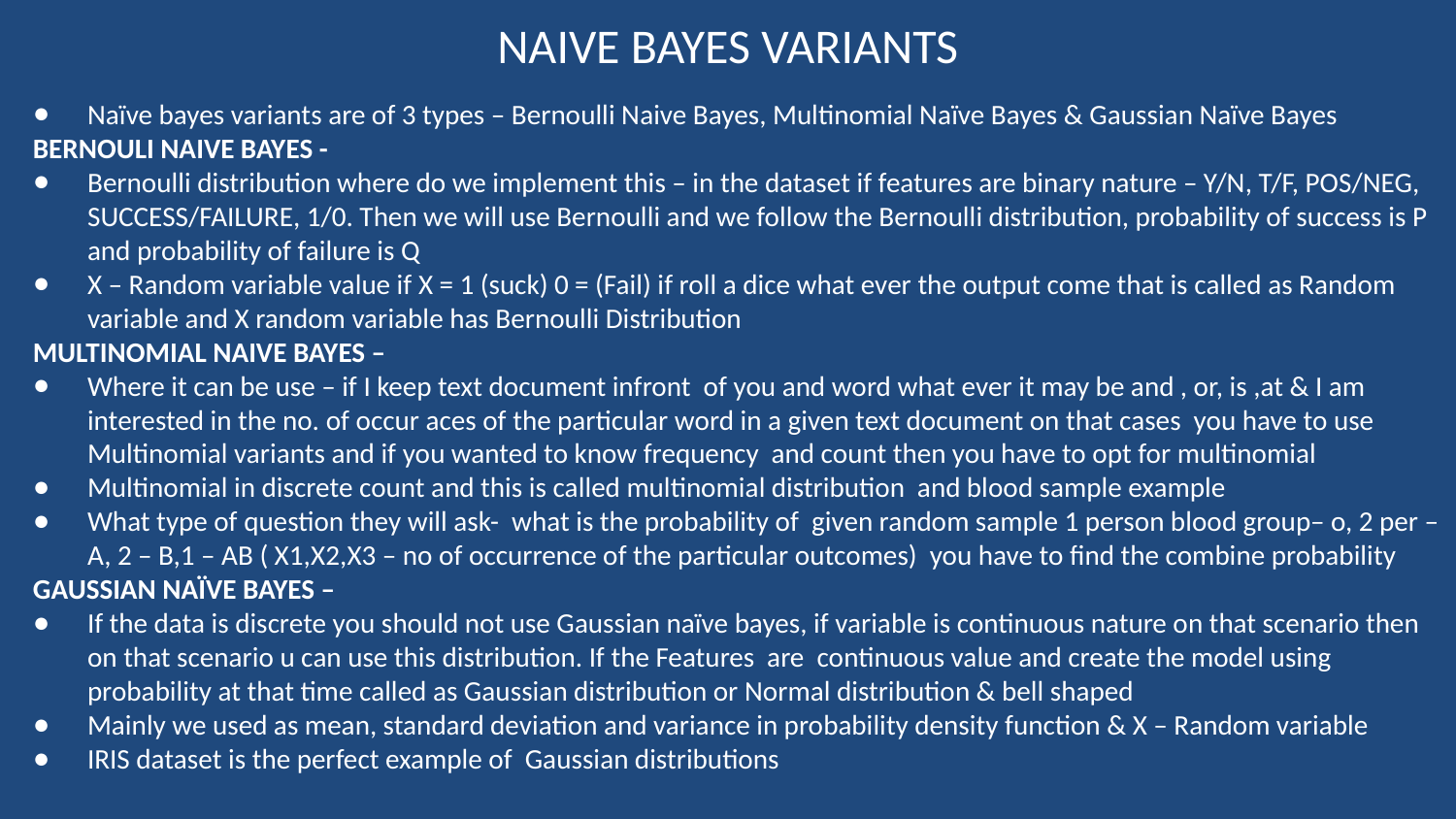

# NAIVE BAYES VARIANTS
Naïve bayes variants are of 3 types – Bernoulli Naive Bayes, Multinomial Naïve Bayes & Gaussian Naïve Bayes
BERNOULI NAIVE BAYES -
Bernoulli distribution where do we implement this – in the dataset if features are binary nature – Y/N, T/F, POS/NEG, SUCCESS/FAILURE, 1/0. Then we will use Bernoulli and we follow the Bernoulli distribution, probability of success is P and probability of failure is Q
X – Random variable value if X = 1 (suck) 0 = (Fail) if roll a dice what ever the output come that is called as Random variable and X random variable has Bernoulli Distribution
MULTINOMIAL NAIVE BAYES –
Where it can be use – if I keep text document infront  of you and word what ever it may be and , or, is ,at & I am interested in the no. of occur aces of the particular word in a given text document on that cases  you have to use Multinomial variants and if you wanted to know frequency  and count then you have to opt for multinomial
Multinomial in discrete count and this is called multinomial distribution  and blood sample example
What type of question they will ask-  what is the probability of  given random sample 1 person blood group– o, 2 per – A, 2 – B,1 – AB ( X1,X2,X3 – no of occurrence of the particular outcomes)  you have to find the combine probability
GAUSSIAN NAÏVE BAYES –
If the data is discrete you should not use Gaussian naïve bayes, if variable is continuous nature on that scenario then on that scenario u can use this distribution. If the Features  are  continuous value and create the model using probability at that time called as Gaussian distribution or Normal distribution & bell shaped
Mainly we used as mean, standard deviation and variance in probability density function & X – Random variable
IRIS dataset is the perfect example of  Gaussian distributions